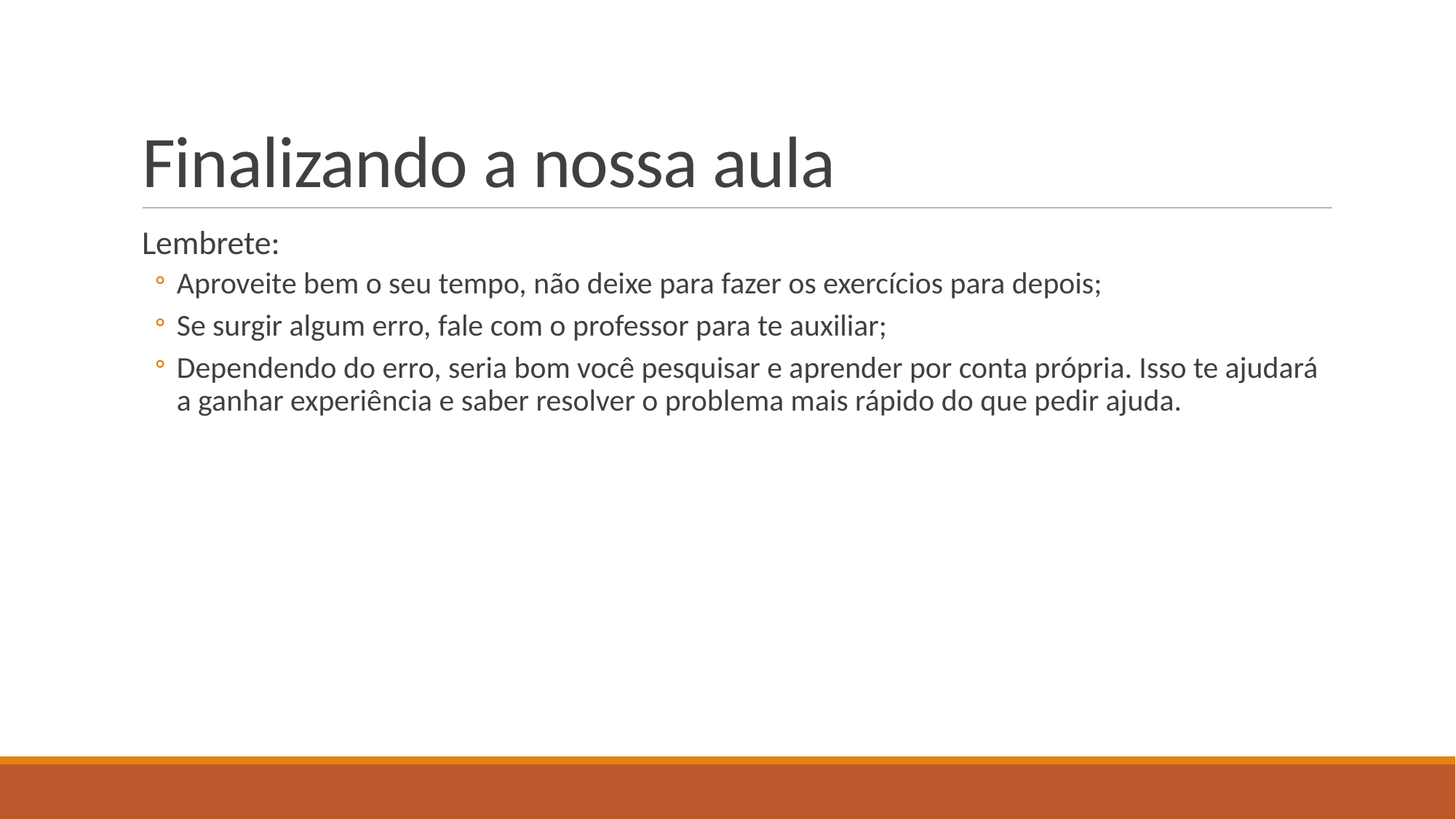

# Finalizando a nossa aula
Lembrete:
Aproveite bem o seu tempo, não deixe para fazer os exercícios para depois;
Se surgir algum erro, fale com o professor para te auxiliar;
Dependendo do erro, seria bom você pesquisar e aprender por conta própria. Isso te ajudará a ganhar experiência e saber resolver o problema mais rápido do que pedir ajuda.